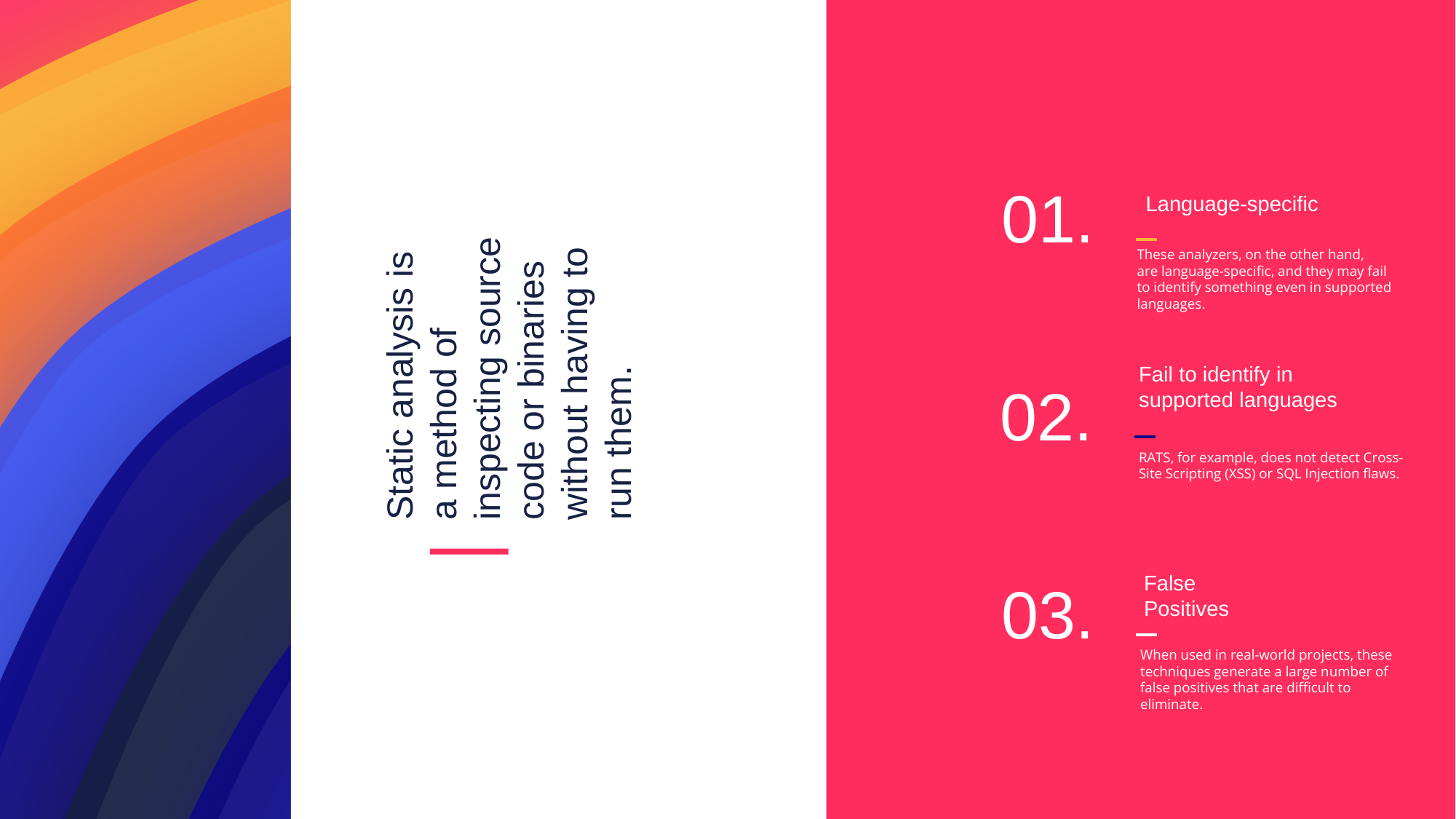

massive x
01.
Language-specific

These analyzers, on the other hand,
are language-specific, and they may fail to identify something even in supported languages.
Static analysis is a method of inspecting source code or binaries without having to run them.
Fail to identify in supported languages
02.
RATS, for example, does not detect Cross-Site Scripting (XSS) or SQL Injection flaws.

False
Positives
03.
When used in real-world projects, these techniques generate a large number of false positives that are difficult to eliminate.
6